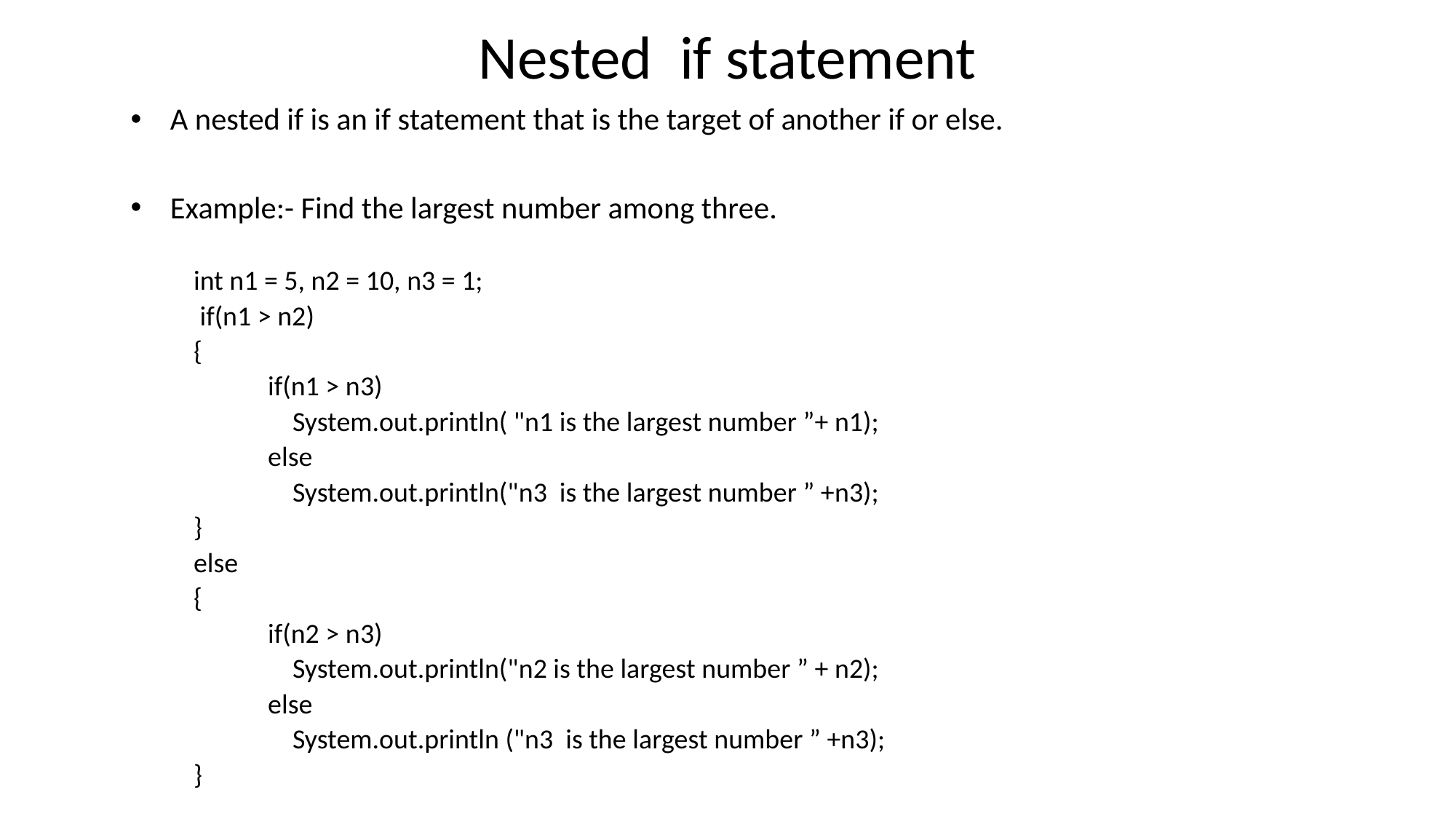

# Nested  if statement
A nested if is an if statement that is the target of another if or else.

Example:- Find the largest number among three.

int n1 = 5, n2 = 10, n3 = 1;
 if(n1 > n2)
{
            if(n1 > n3)
                System.out.println( "n1 is the largest number ”+ n1);
            else
                System.out.println("n3  is the largest number ” +n3);
}
else
{
            if(n2 > n3)
                System.out.println("n2 is the largest number ” + n2);
            else
                System.out.println ("n3  is the largest number ” +n3);
}